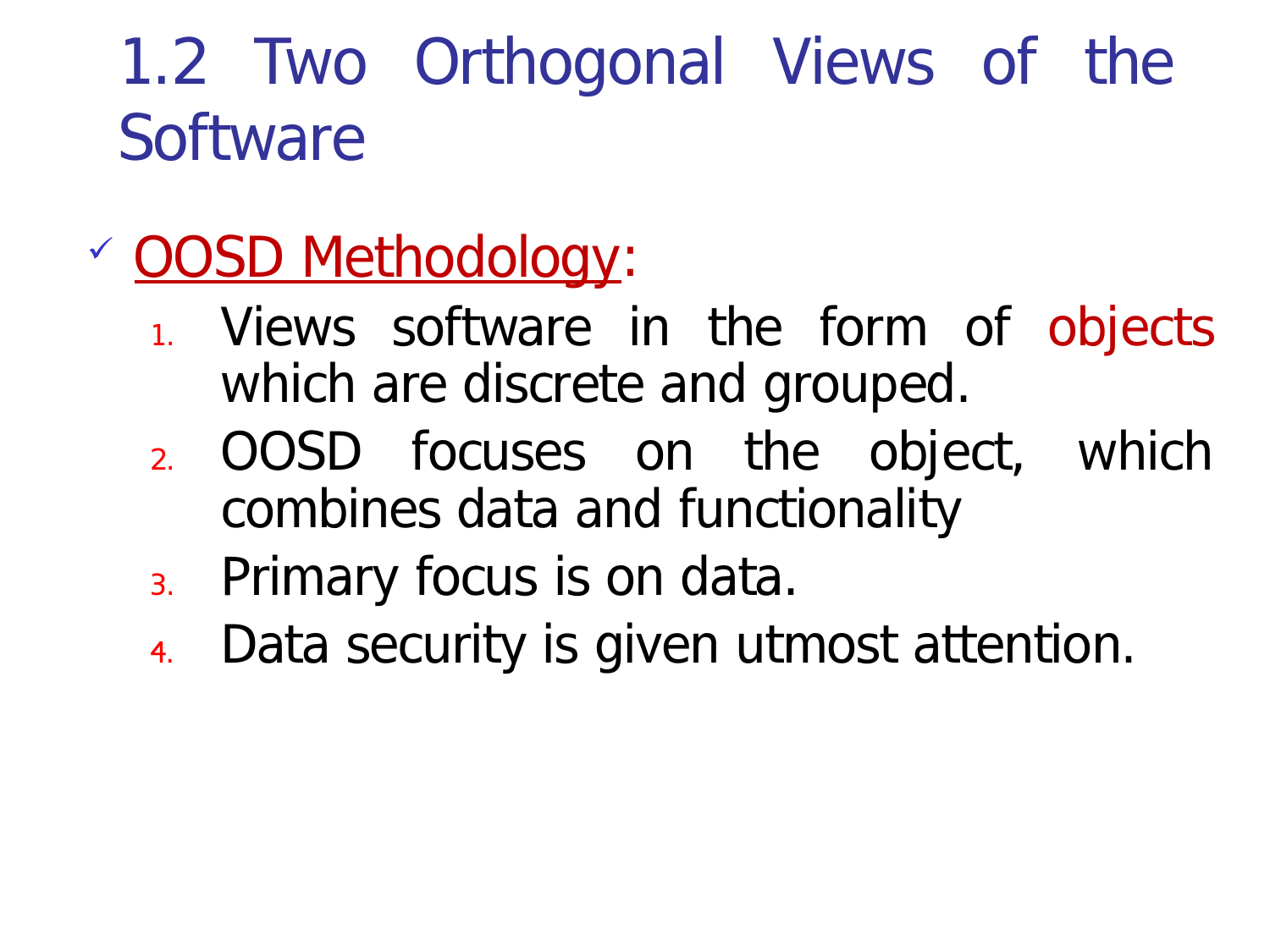

# 1.2 Two Orthogonal Views of the Software
OOSD Methodology:
Views software in the form of objects which are discrete and grouped.
OOSD focuses on the object, which combines data and functionality
Primary focus is on data.
Data security is given utmost attention.